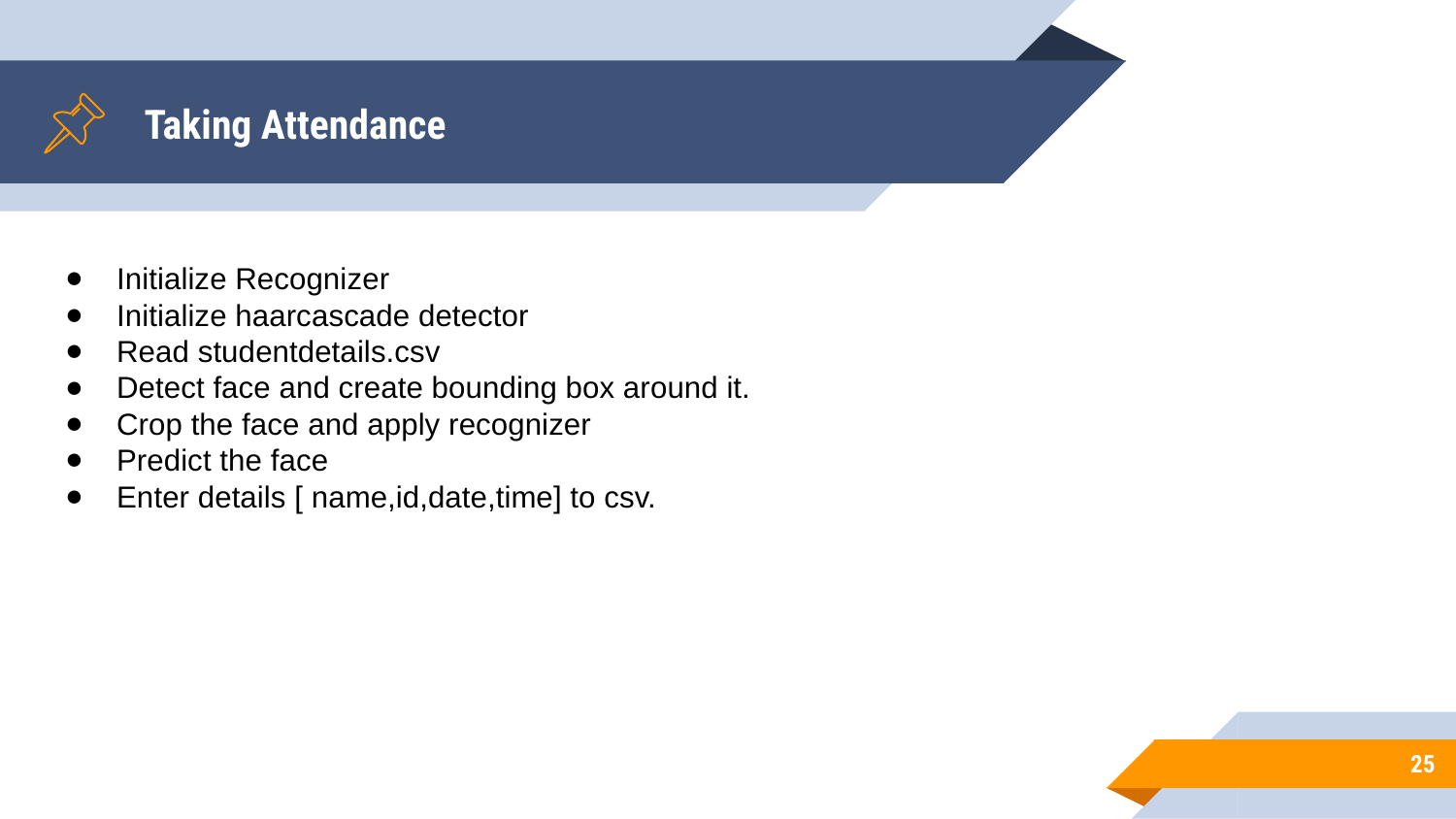

# Taking Attendance

Initialize Recognizer
Initialize haarcascade detector
Read studentdetails.csv
Detect face and create bounding box around it.
Crop the face and apply recognizer
Predict the face
Enter details [ name,id,date,time] to csv.

25